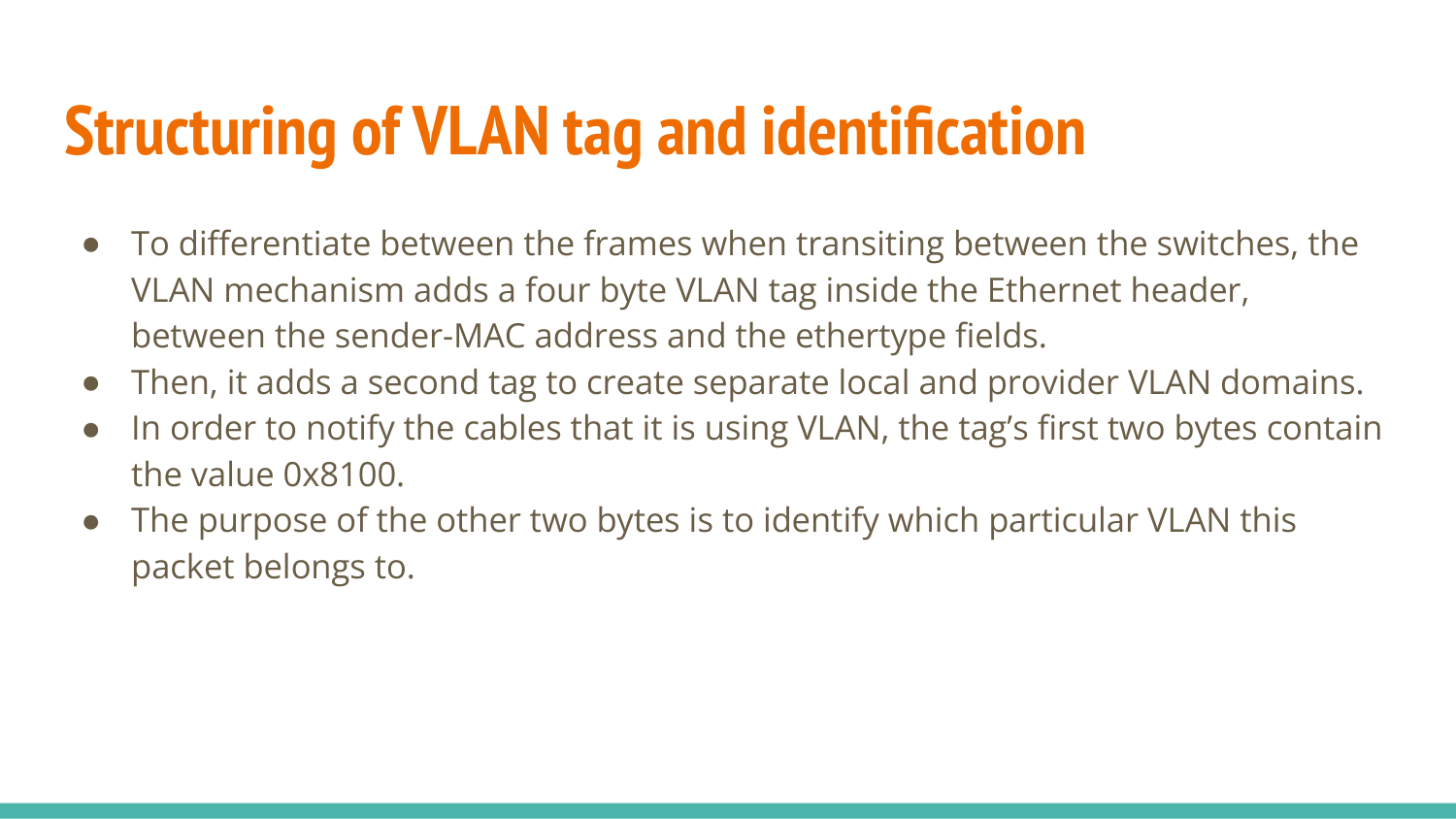

# Structuring of VLAN tag and identification

To differentiate between the frames when transiting between the switches, the VLAN mechanism adds a four byte VLAN tag inside the Ethernet header, between the sender-MAC address and the ethertype fields.
Then, it adds a second tag to create separate local and provider VLAN domains.
In order to notify the cables that it is using VLAN, the tag’s first two bytes contain the value 0x8100.
The purpose of the other two bytes is to identify which particular VLAN this packet belongs to.